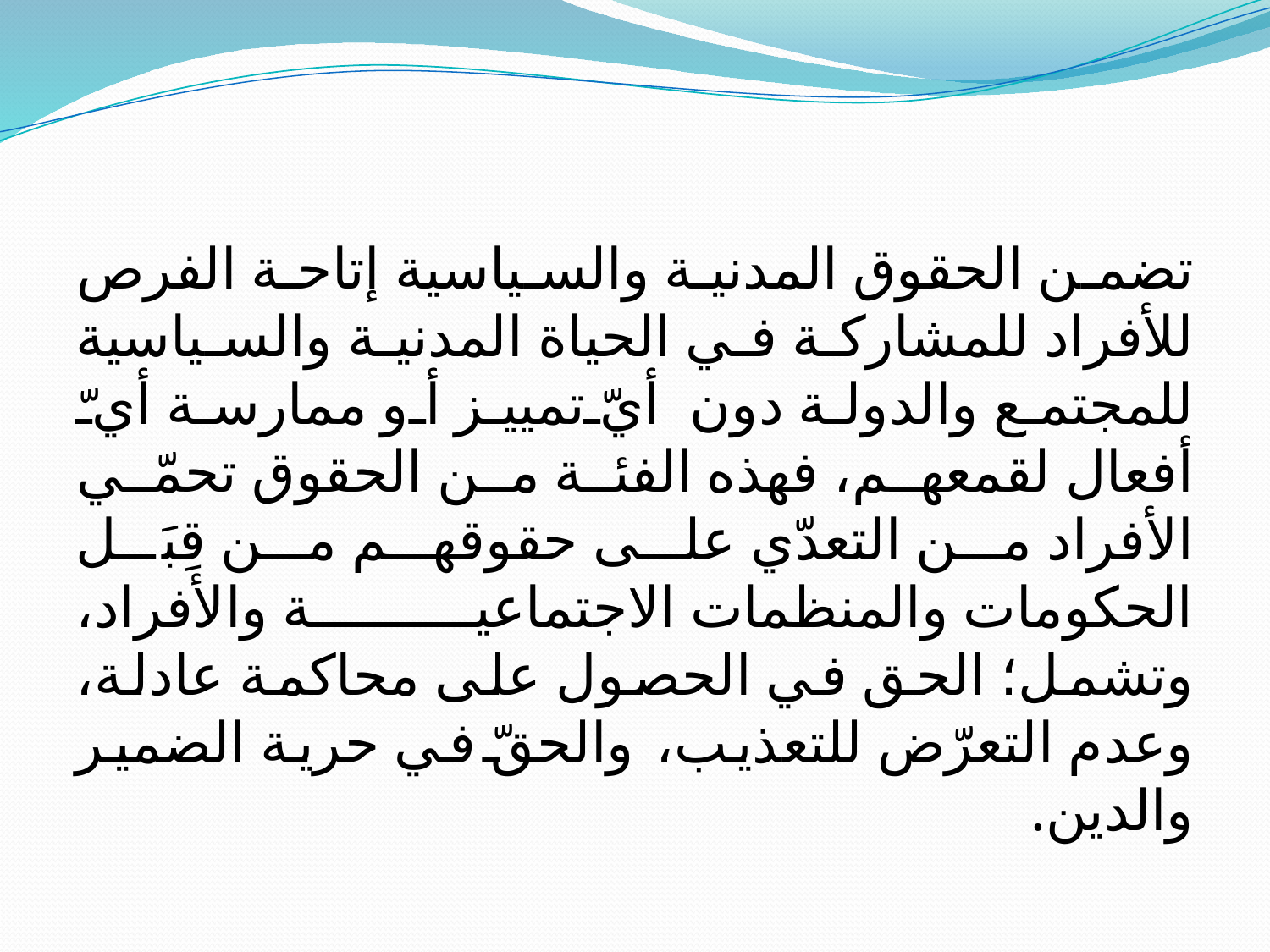

تضمن الحقوق المدنية والسياسية إتاحة الفرص للأفراد للمشاركة في الحياة المدنية والسياسية للمجتمع والدولة دون أيّ تمييز أو ممارسة أيّ أفعال لقمعهم، فهذه الفئة من الحقوق تحمّي الأفراد من التعدّي على حقوقهم من قِبَل الحكومات والمنظمات الاجتماعية والأفراد، وتشمل؛ الحق في الحصول على محاكمة عادلة، وعدم التعرّض للتعذيب، والحقّ في حرية الضمير والدين.